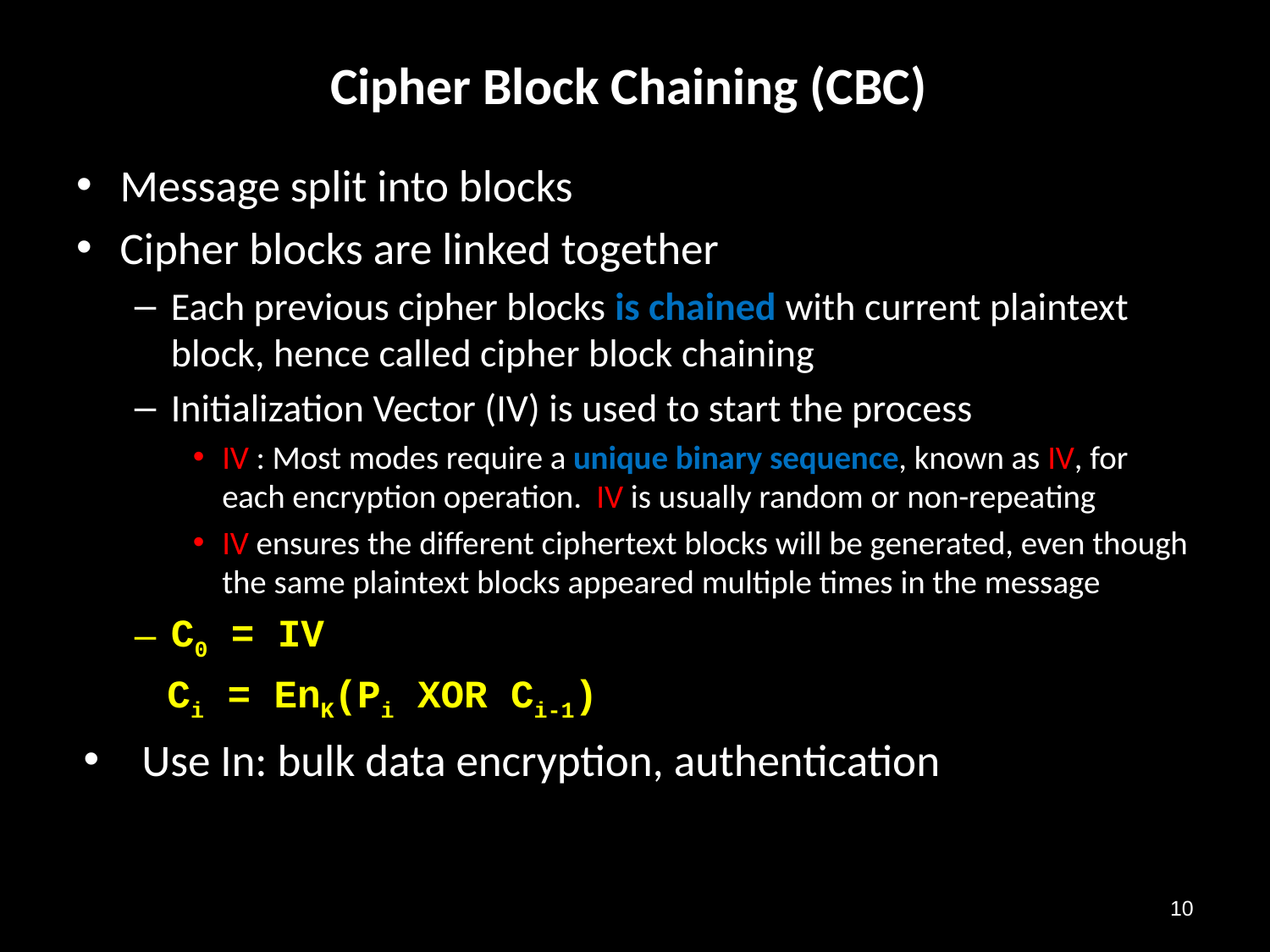

# Cipher Block Chaining (CBC)
Message split into blocks
Cipher blocks are linked together
Each previous cipher blocks is chained with current plaintext block, hence called cipher block chaining
Initialization Vector (IV) is used to start the process
IV : Most modes require a unique binary sequence, known as IV, for each encryption operation.  IV is usually random or non-repeating
IV ensures the different ciphertext blocks will be generated, even though the same plaintext blocks appeared multiple times in the message
C0 = IV
Ci = EnK(Pi XOR Ci-1)
Use In: bulk data encryption, authentication
10